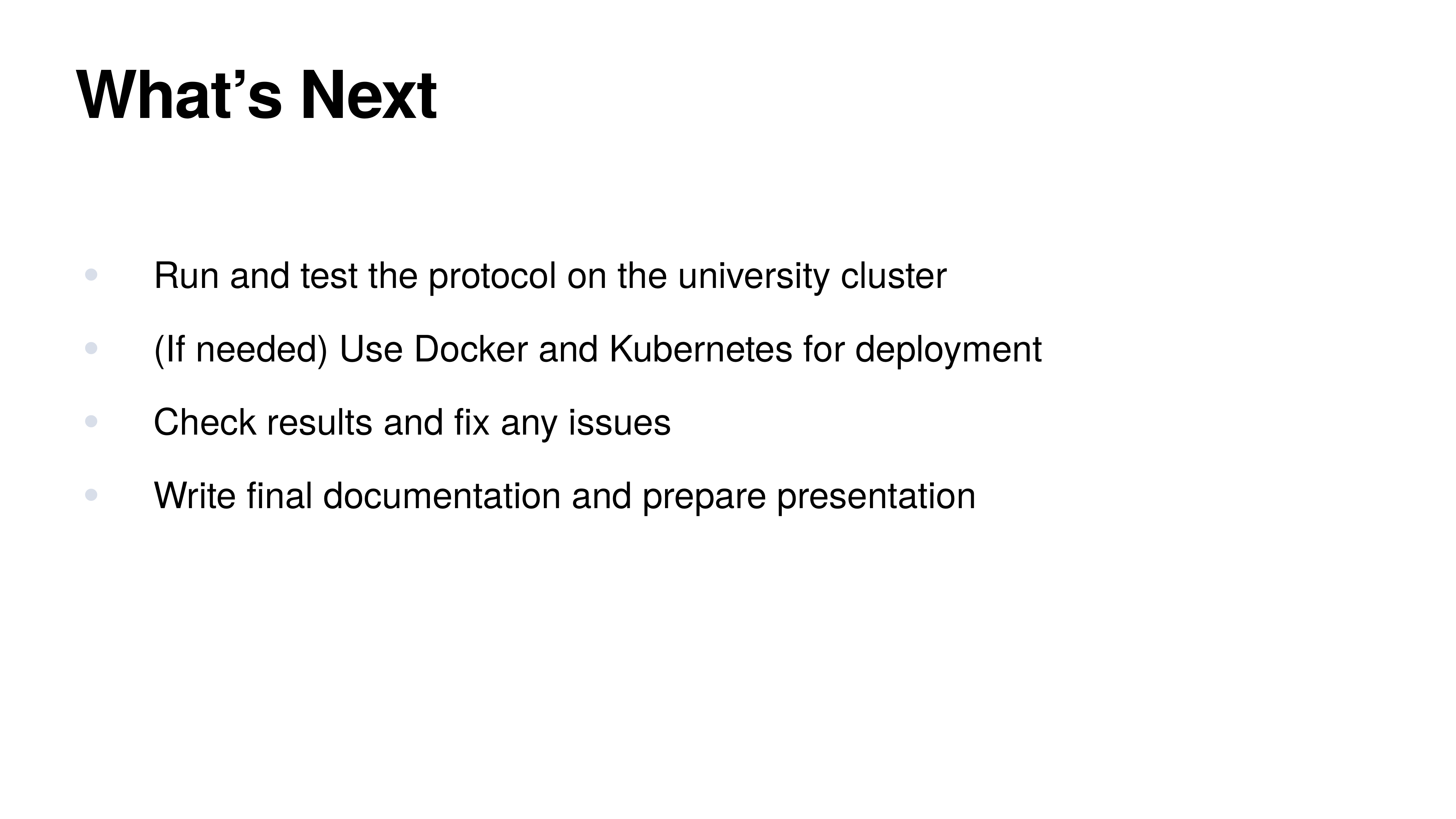

# What’s Next
Run and test the protocol on the university cluster
(If needed) Use Docker and Kubernetes for deployment
Check results and fix any issues
Write final documentation and prepare presentation